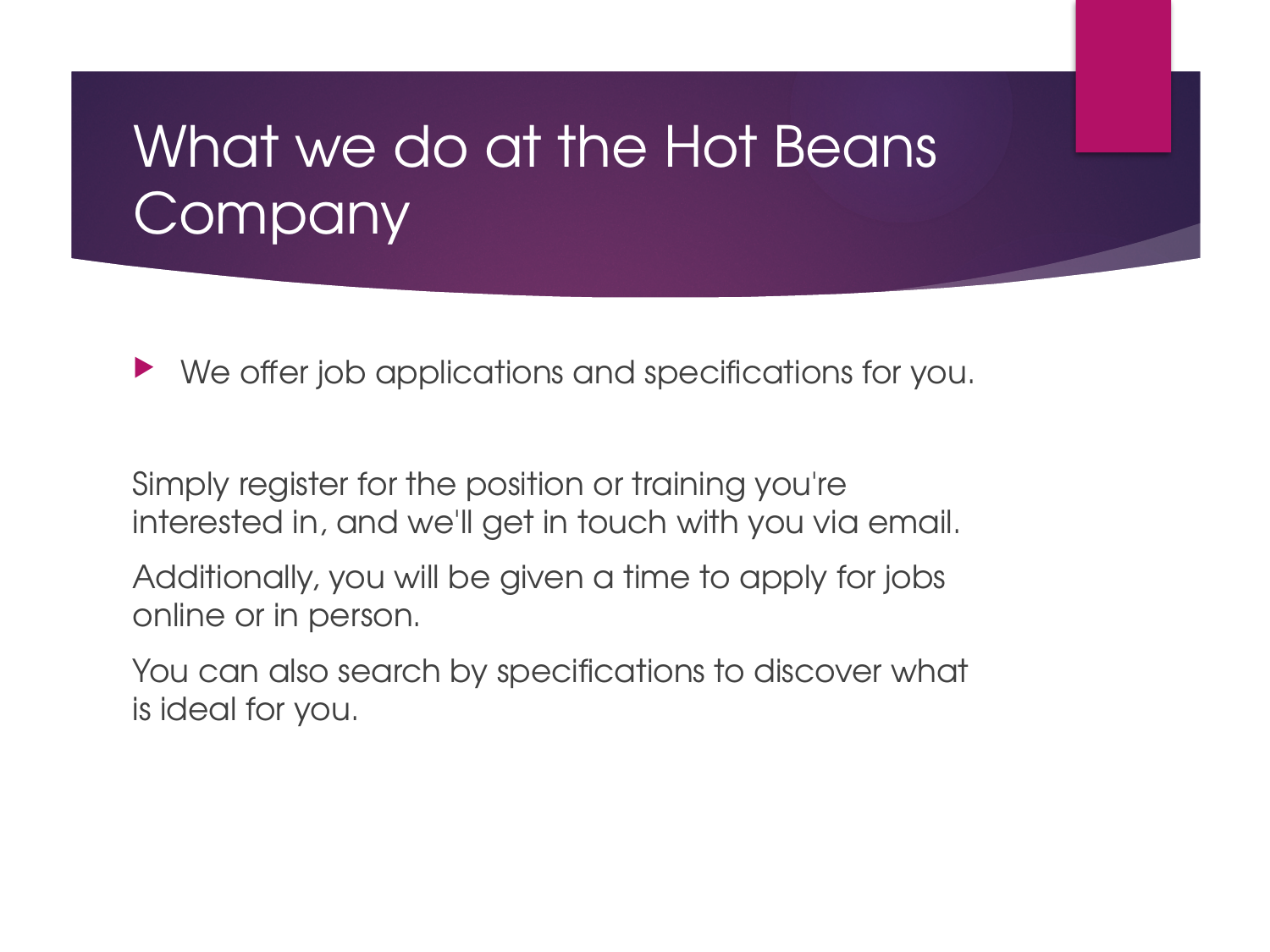

# What we do at the Hot Beans Company
We offer job applications and specifications for you.

Simply register for the position or training you're interested in, and we'll get in touch with you via email.
Additionally, you will be given a time to apply for jobs online or in person.
You can also search by specifications to discover what is ideal for you.